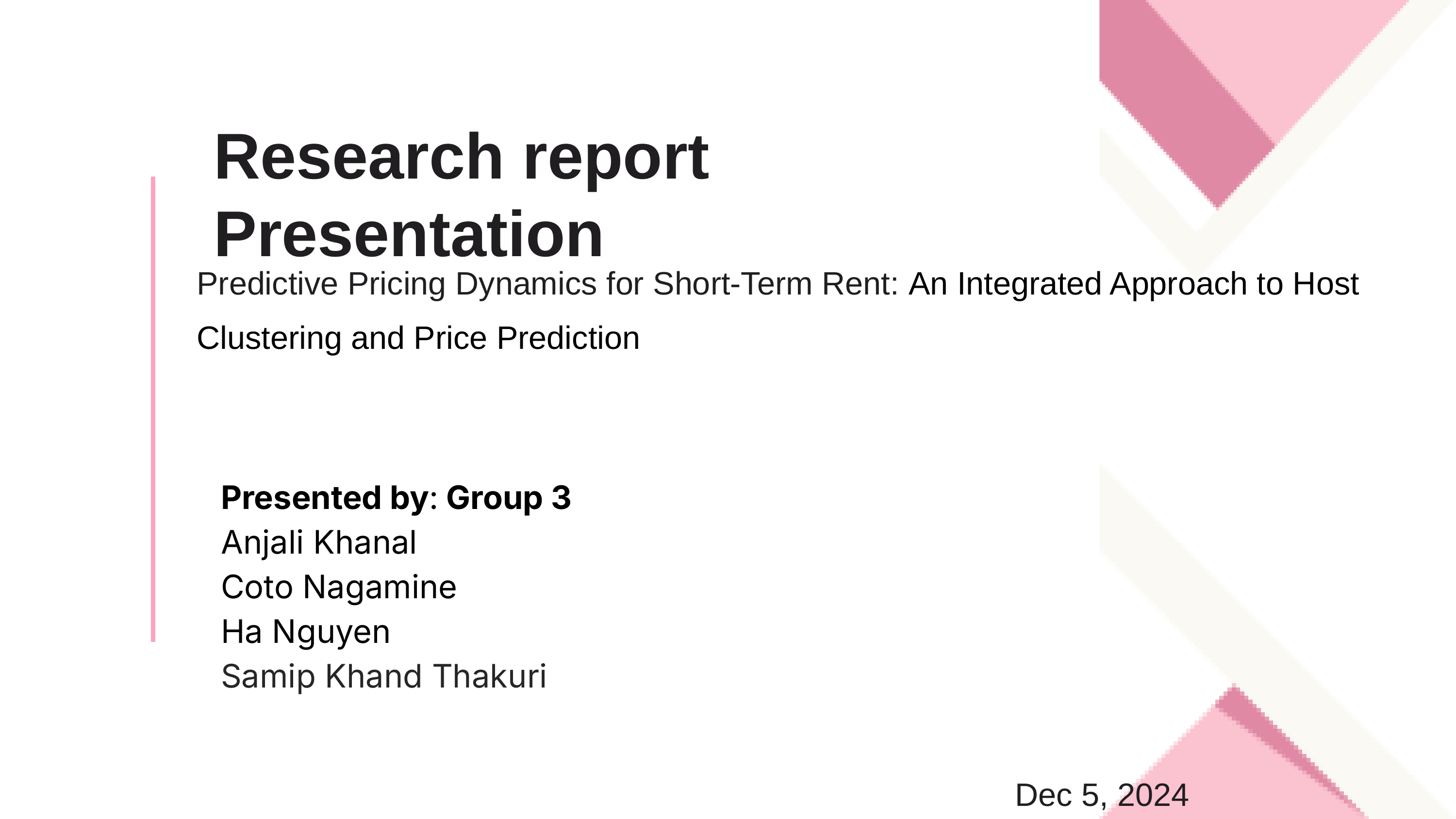

Research report Presentation
Predictive Pricing Dynamics for Short-Term Rent: An Integrated Approach to Host Clustering and Price Prediction

Presented by: Group 3
Anjali Khanal
Coto Nagamine
Ha Nguyen
Samip Khand Thakuri
Dec 5, 2024